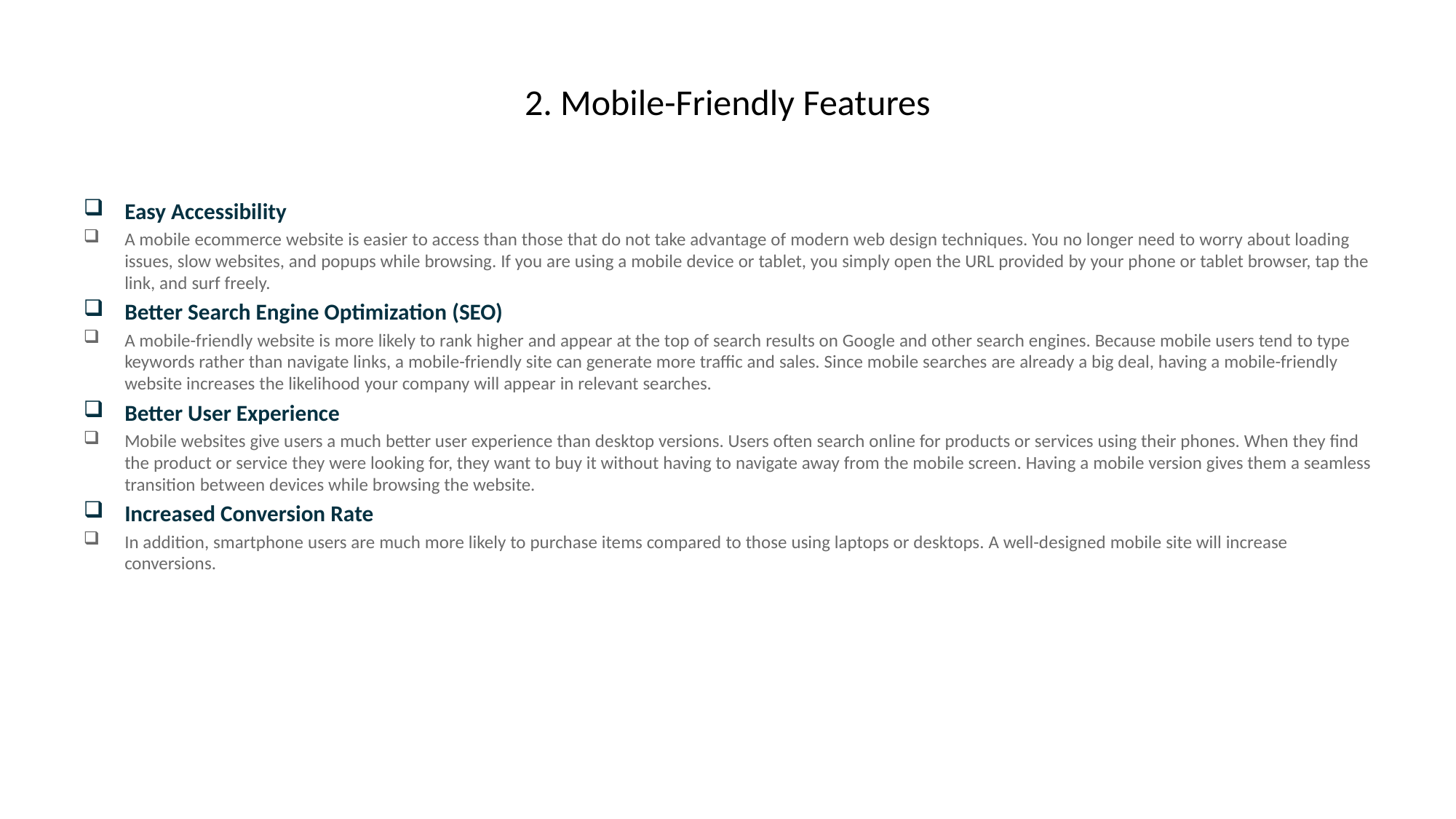

# 2. Mobile-Friendly Features
Easy Accessibility
A mobile ecommerce website is easier to access than those that do not take advantage of modern web design techniques. You no longer need to worry about loading issues, slow websites, and popups while browsing. If you are using a mobile device or tablet, you simply open the URL provided by your phone or tablet browser, tap the link, and surf freely.
Better Search Engine Optimization (SEO)
A mobile-friendly website is more likely to rank higher and appear at the top of search results on Google and other search engines. Because mobile users tend to type keywords rather than navigate links, a mobile-friendly site can generate more traffic and sales. Since mobile searches are already a big deal, having a mobile-friendly website increases the likelihood your company will appear in relevant searches.
Better User Experience
Mobile websites give users a much better user experience than desktop versions. Users often search online for products or services using their phones. When they find the product or service they were looking for, they want to buy it without having to navigate away from the mobile screen. Having a mobile version gives them a seamless transition between devices while browsing the website.
Increased Conversion Rate
In addition, smartphone users are much more likely to purchase items compared to those using laptops or desktops. A well-designed mobile site will increase conversions.